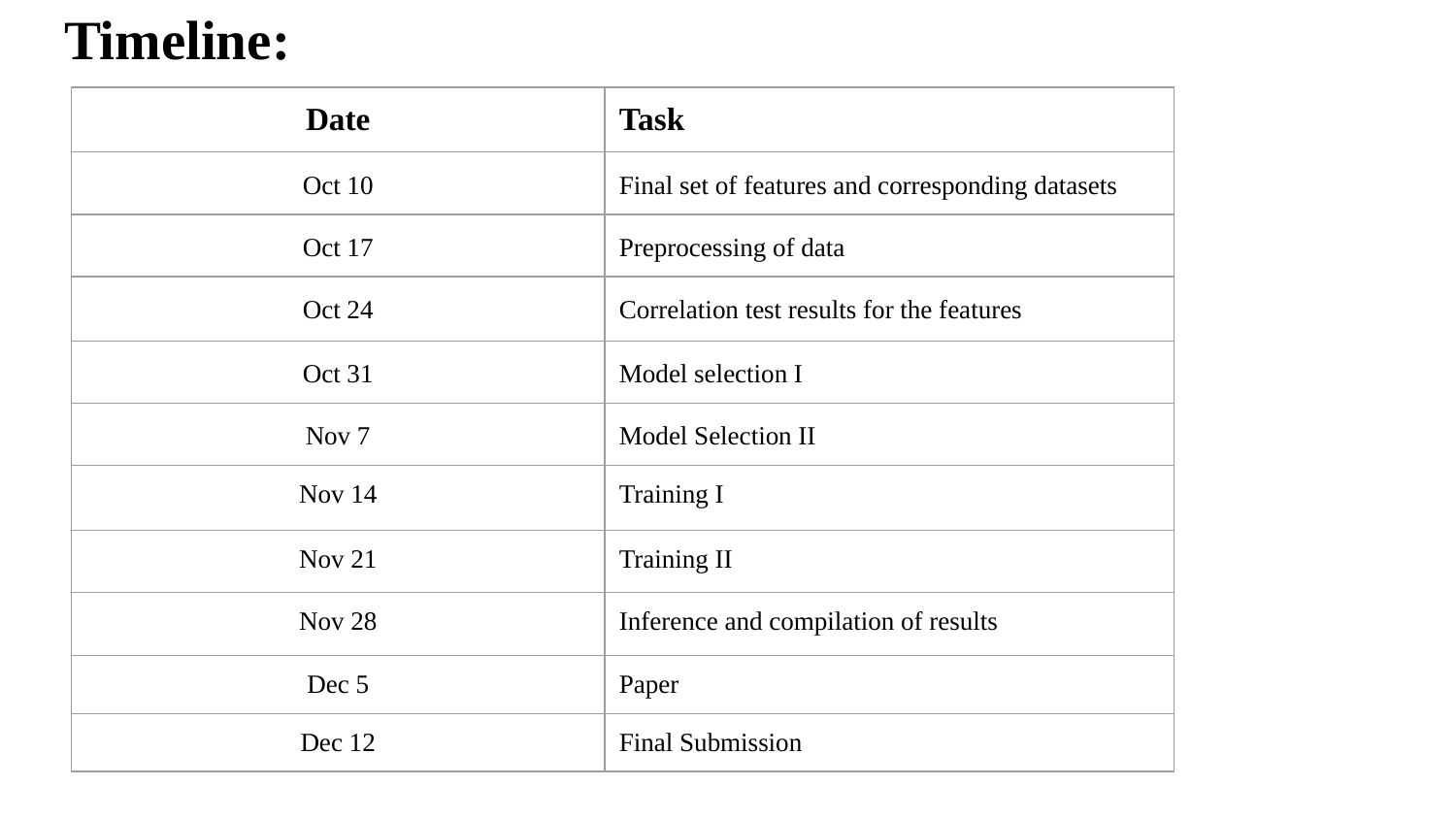

# Timeline:
| Date | Task |
| --- | --- |
| Oct 10 | Final set of features and corresponding datasets |
| Oct 17 | Preprocessing of data |
| Oct 24 | Correlation test results for the features |
| Oct 31 | Model selection I |
| Nov 7 | Model Selection II |
| Nov 14 | Training I |
| Nov 21 | Training II |
| Nov 28 | Inference and compilation of results |
| Dec 5 | Paper |
| Dec 12 | Final Submission |